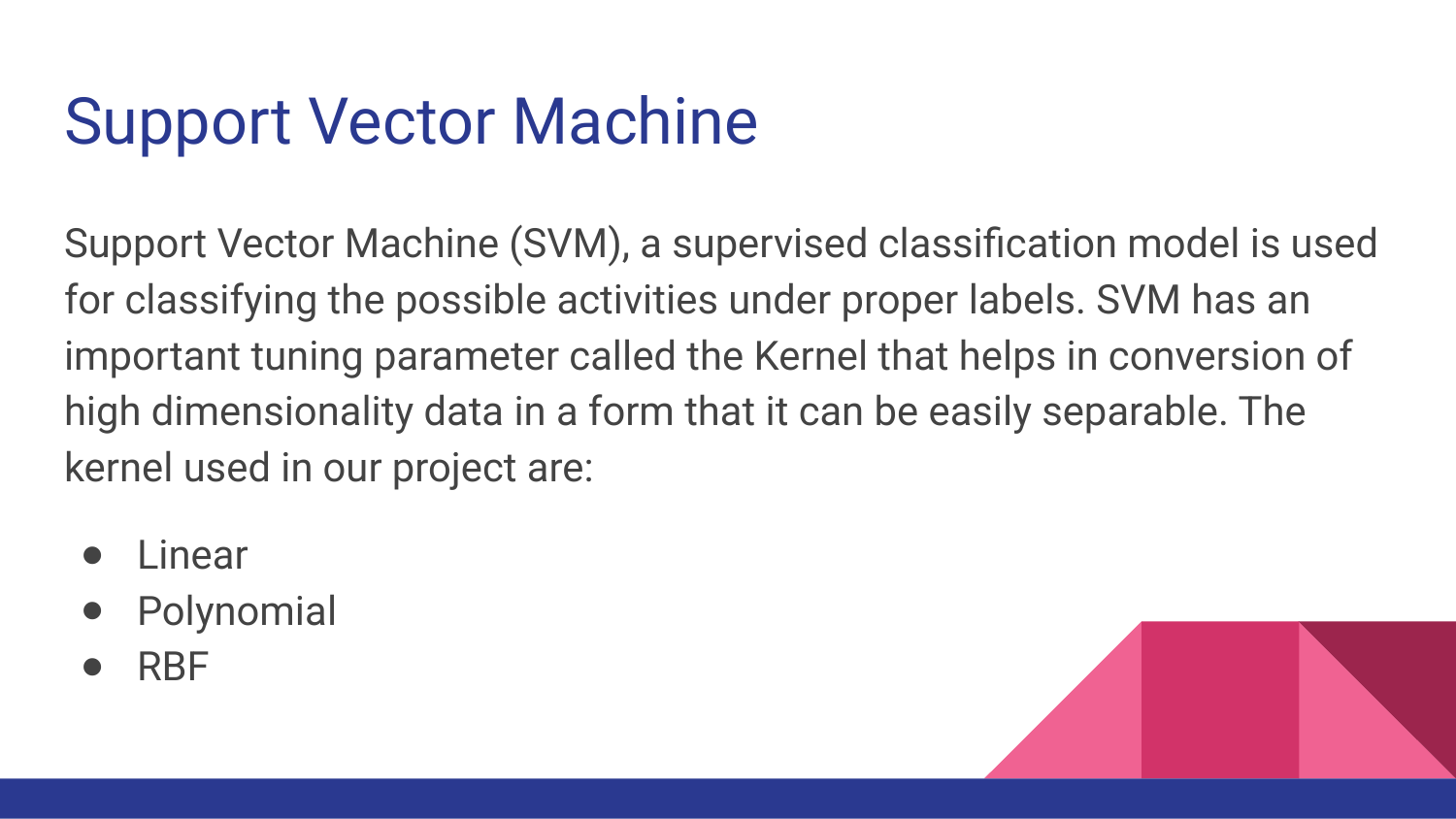

# Support Vector Machine
Support Vector Machine (SVM), a supervised classification model is used for classifying the possible activities under proper labels. SVM has an important tuning parameter called the Kernel that helps in conversion of high dimensionality data in a form that it can be easily separable. The kernel used in our project are:
Linear
Polynomial
RBF